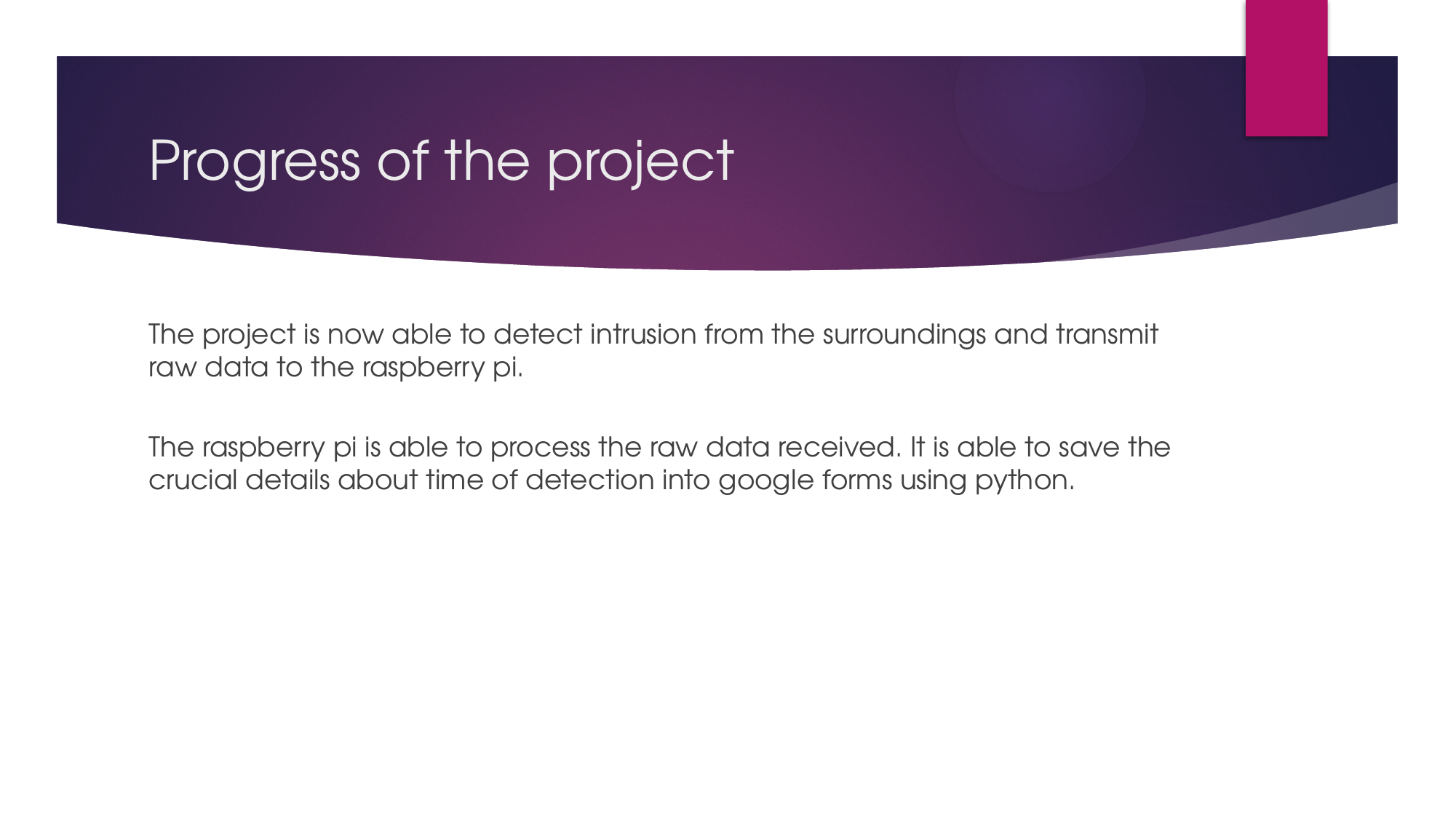

# Progress of the project
The project is now able to detect intrusion from the surroundings and transmit raw data to the raspberry pi.
The raspberry pi is able to process the raw data received. It is able to save the crucial details about time of detection into google forms using python.